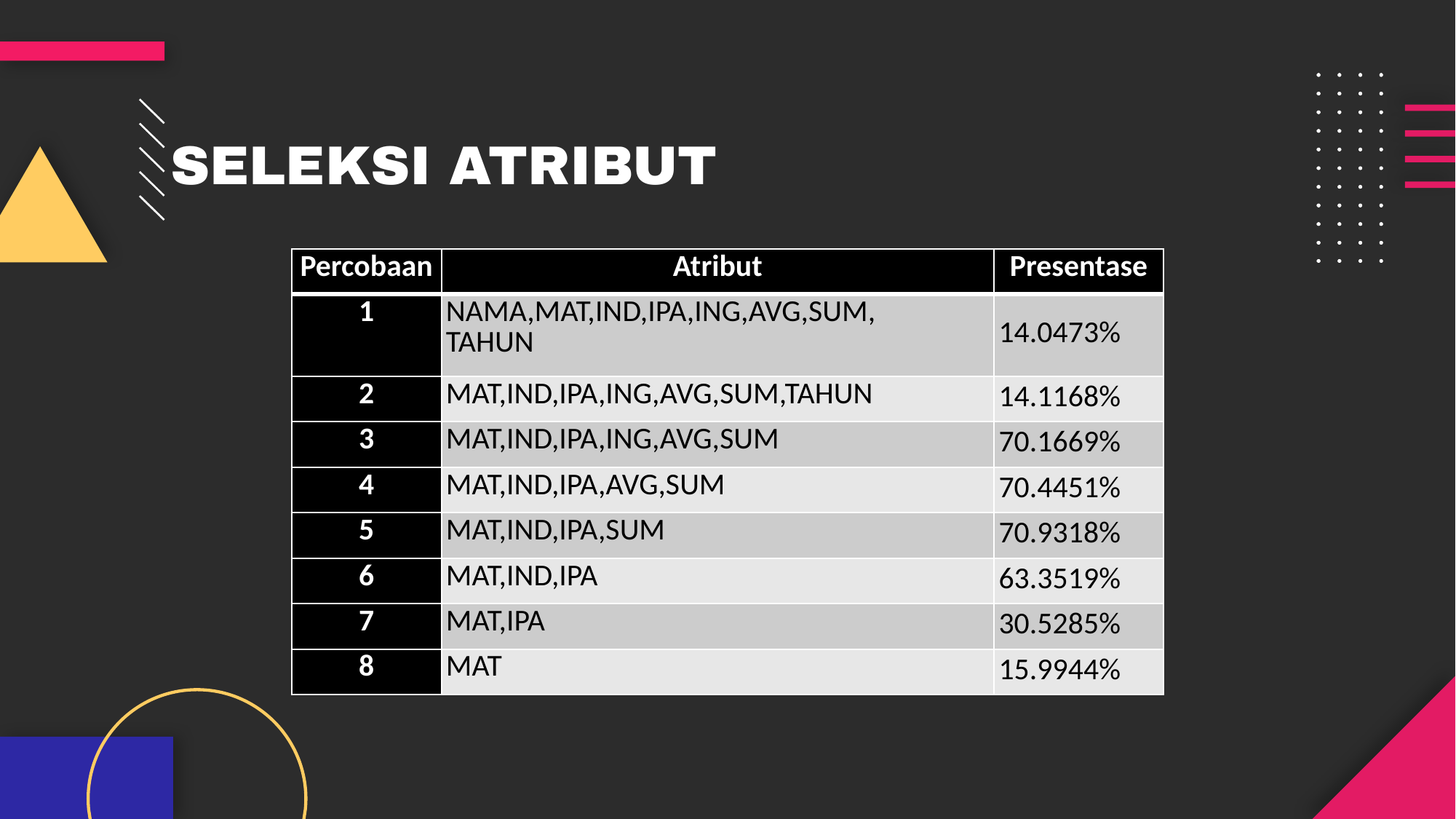

SELEKSI ATRIBUT
| Percobaan | Atribut | Presentase |
| --- | --- | --- |
| 1 | NAMA,MAT,IND,IPA,ING,AVG,SUM, TAHUN | 14.0473% |
| 2 | MAT,IND,IPA,ING,AVG,SUM,TAHUN | 14.1168% |
| 3 | MAT,IND,IPA,ING,AVG,SUM | 70.1669% |
| 4 | MAT,IND,IPA,AVG,SUM | 70.4451% |
| 5 | MAT,IND,IPA,SUM | 70.9318% |
| 6 | MAT,IND,IPA | 63.3519% |
| 7 | MAT,IPA | 30.5285% |
| 8 | MAT | 15.9944% |